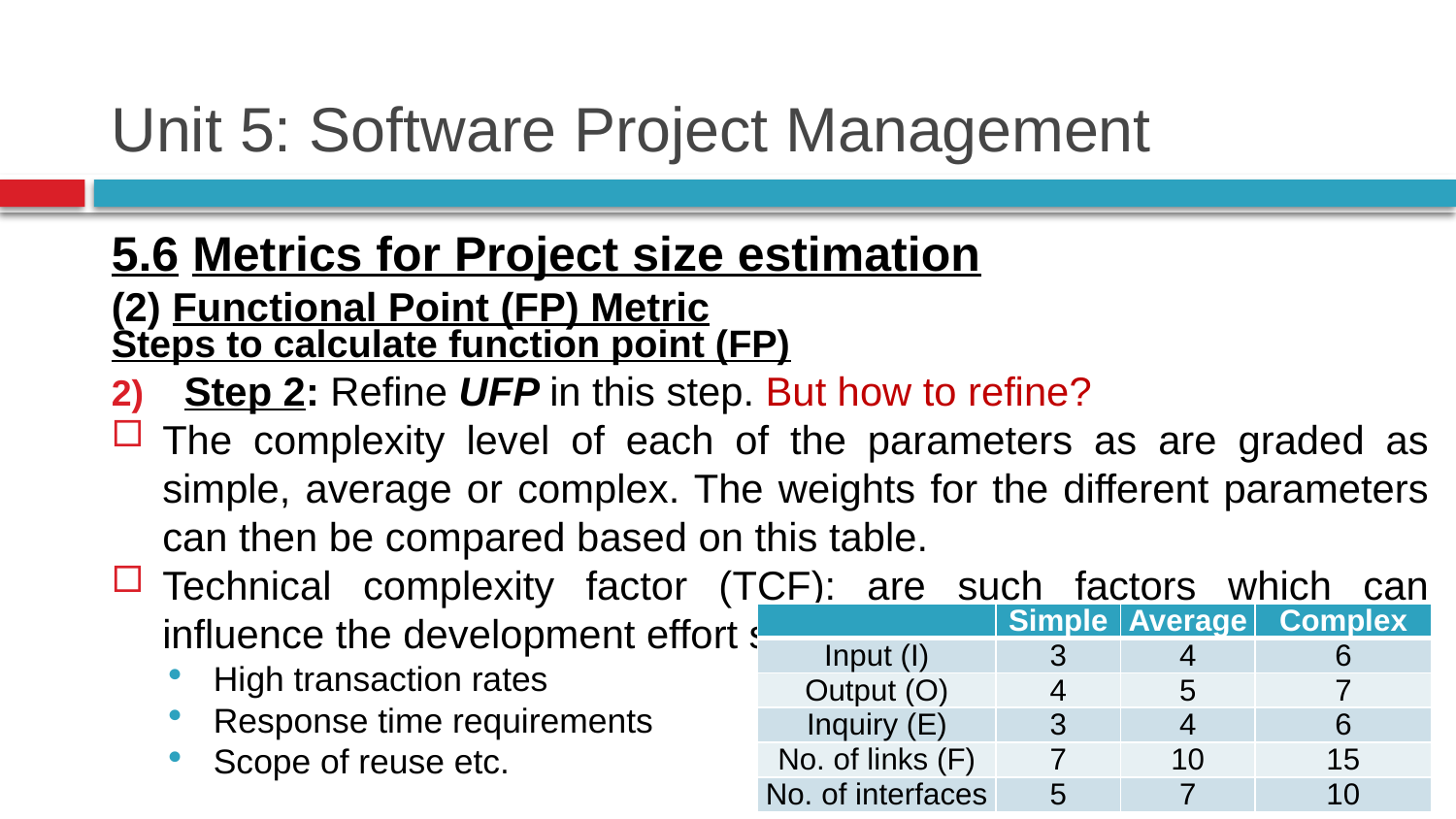

# Unit 5: Software Project Management
5.6 Metrics for Project size estimation
(2) Functional Point (FP) Metric
Steps to calculate function point (FP)
Step 2: Refine UFP in this step. But how to refine?
The complexity level of each of the parameters as are graded as simple, average or complex. The weights for the different parameters can then be compared based on this table.
Technical complexity factor (TCF): are such factors which can influence the development effort such as:
High transaction rates
Response time requirements
Scope of reuse etc.
|  | Simple | Average | Complex |
| --- | --- | --- | --- |
| Input (I) | 3 | 4 | 6 |
| Output (O) | 4 | 5 | 7 |
| Inquiry (E) | 3 | 4 | 6 |
| No. of links (F) | 7 | 10 | 15 |
| No. of interfaces | 5 | 7 | 10 |